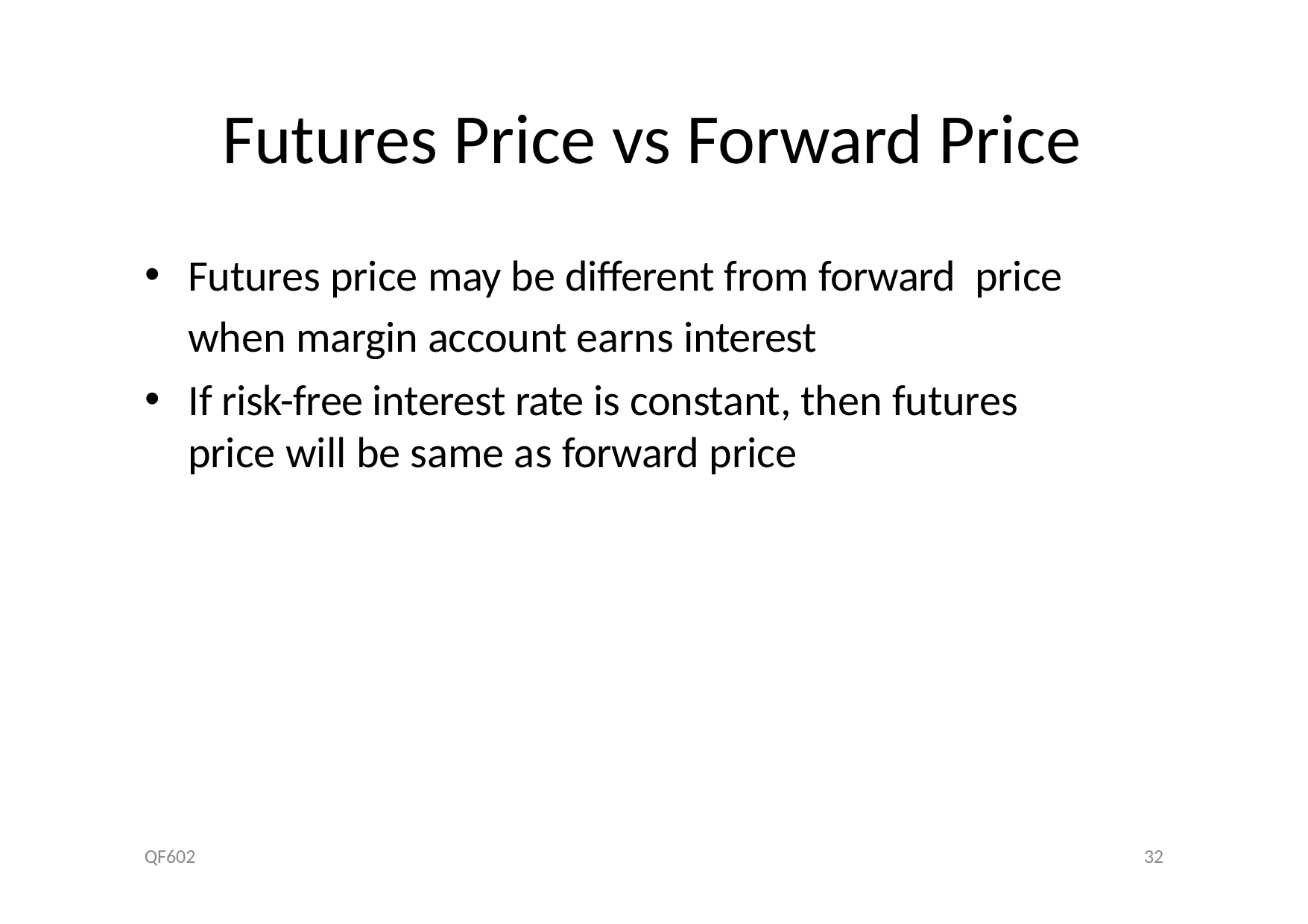

# Futures Price vs Forward Price
Futures price may be diﬀerent from forward  price when margin account earns interest
If risk-free interest rate is constant, then futures price will be same as forward price
QF602
32